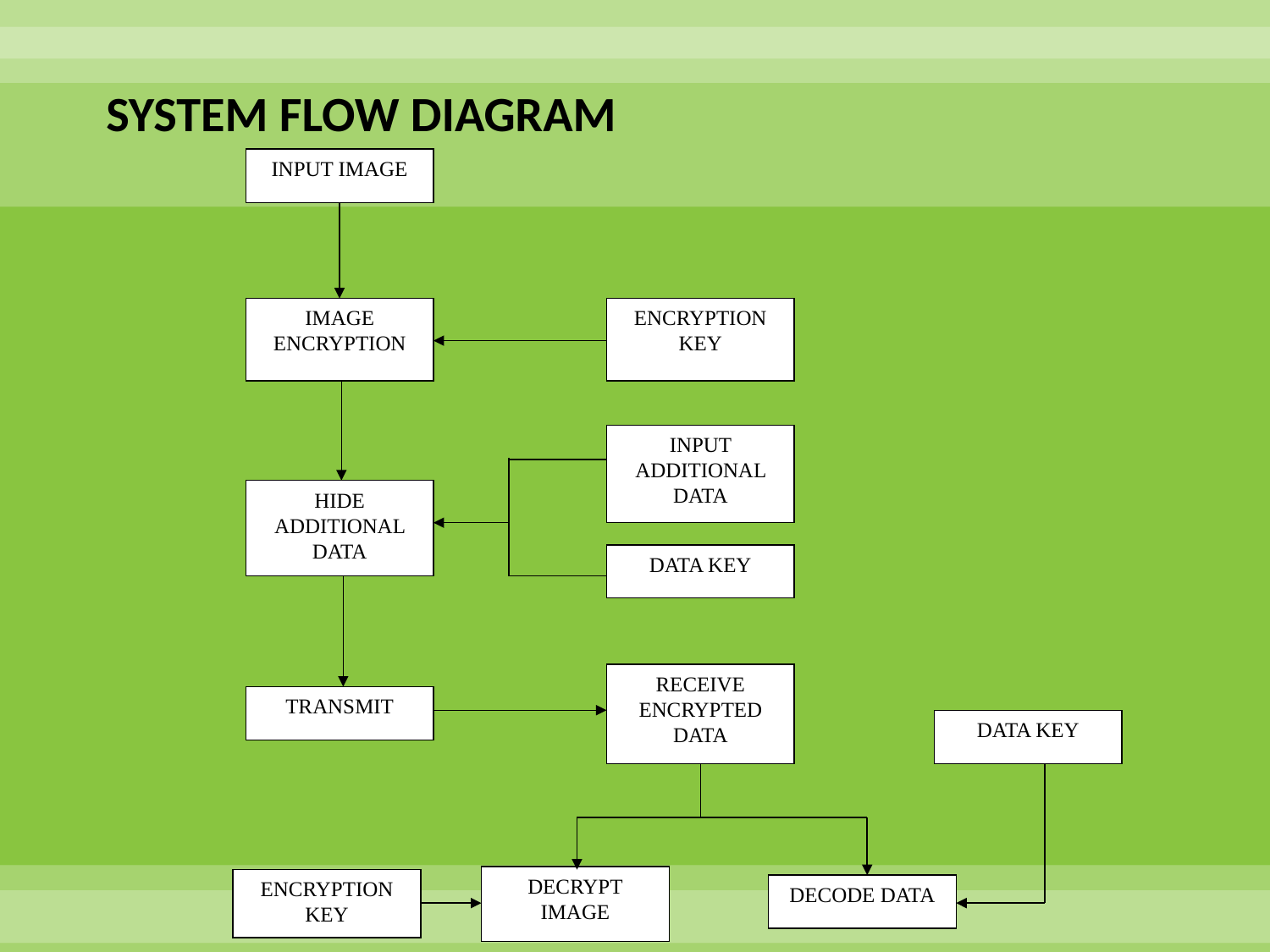

# SYSTEM FLOW DIAGRAM
INPUT IMAGE
IMAGE ENCRYPTION
ENCRYPTION KEY
INPUT ADDITIONAL DATA
HIDE ADDITIONAL DATA
DATA KEY
RECEIVE ENCRYPTED DATA
TRANSMIT
DATA KEY
DECRYPT IMAGE
ENCRYPTION KEY
DECODE DATA